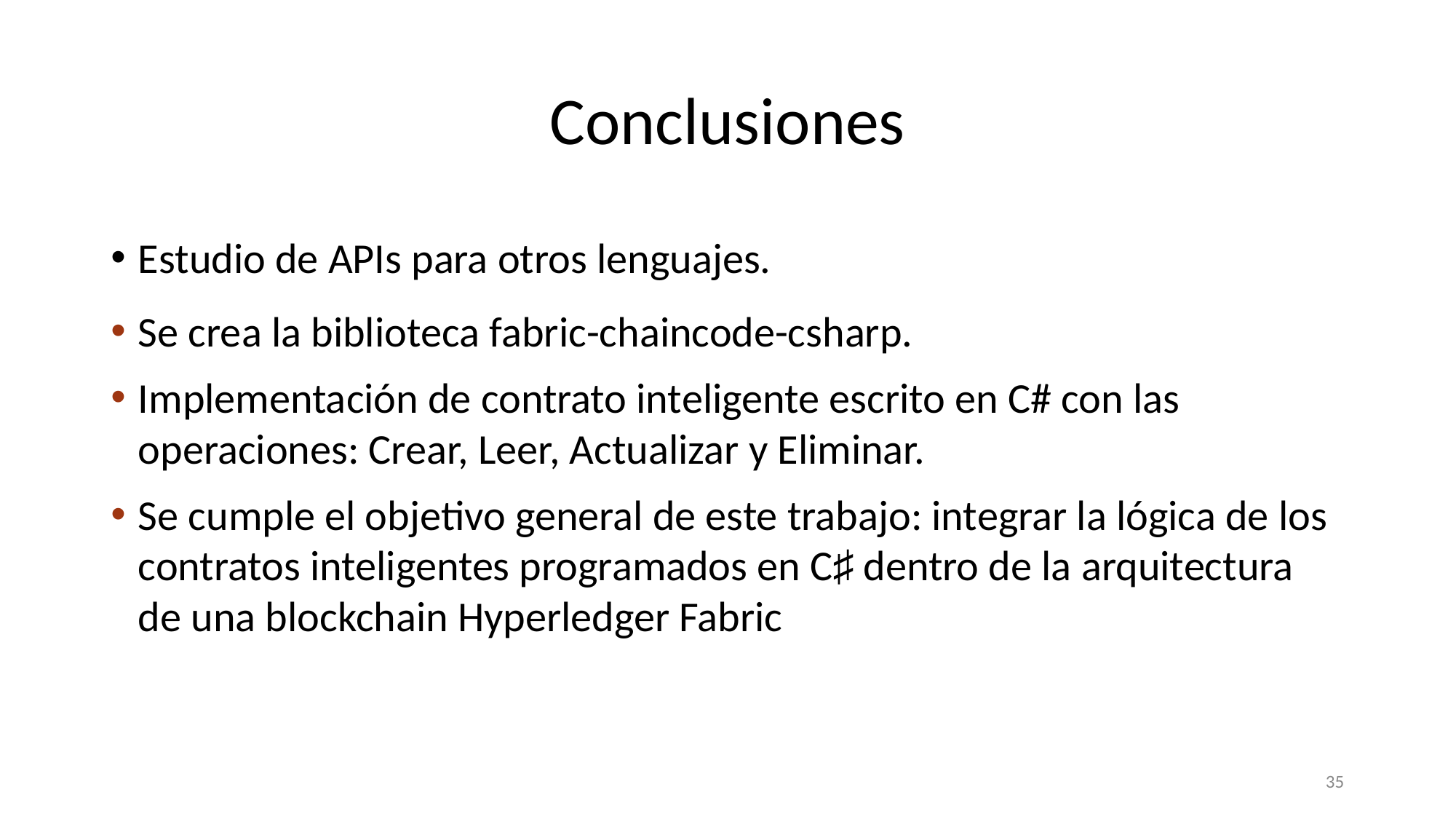

# Conclusiones
Estudio de APIs para otros lenguajes.
Se crea la biblioteca fabric-chaincode-csharp.
Implementación de contrato inteligente escrito en C# con las operaciones: Crear, Leer, Actualizar y Eliminar.
Se cumple el objetivo general de este trabajo: integrar la lógica de los contratos inteligentes programados en C♯ dentro de la arquitectura de una blockchain Hyperledger Fabric
35